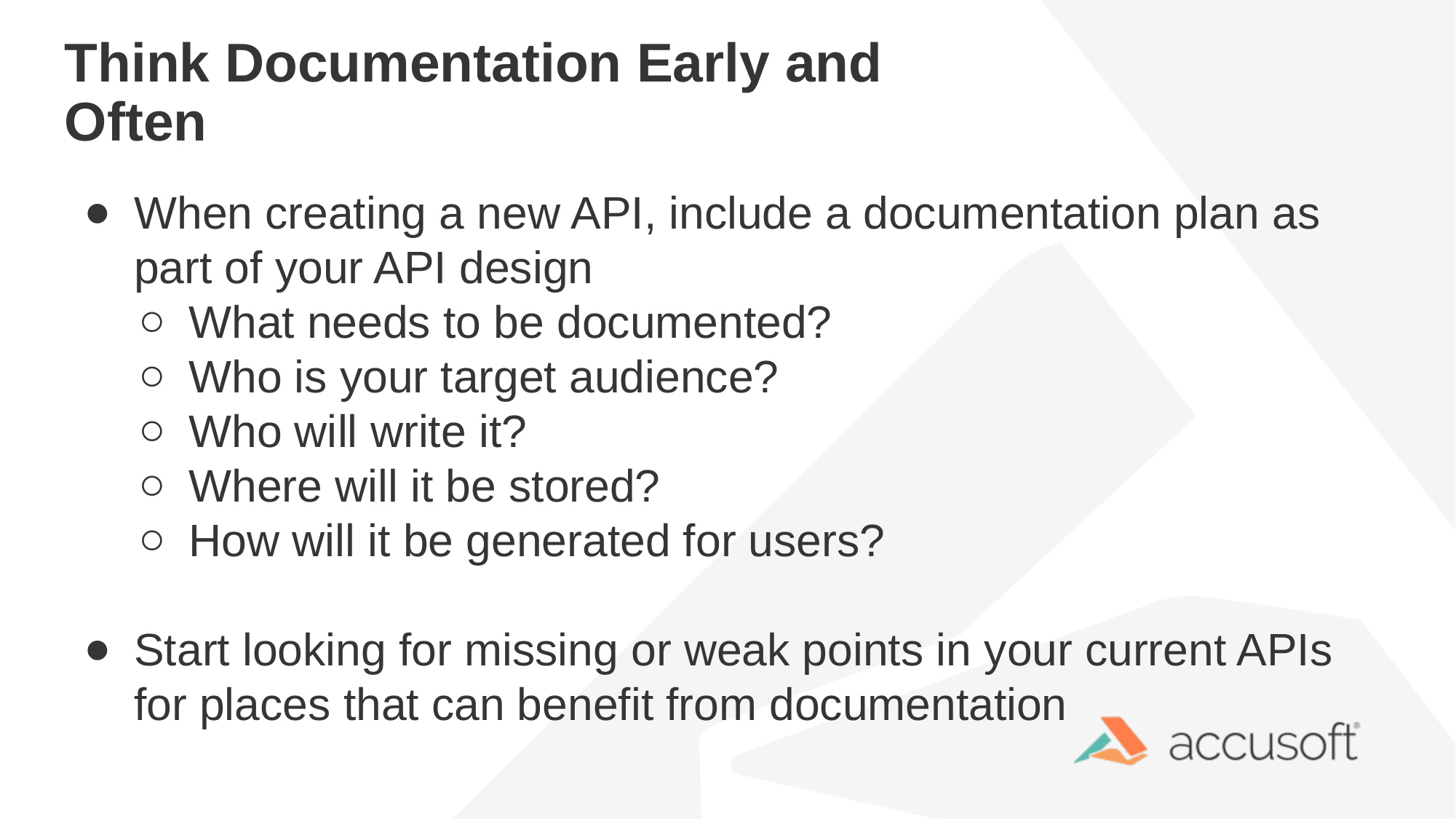

# Think Documentation Early and Often
When creating a new API, include a documentation plan as part of your API design
What needs to be documented?
Who is your target audience?
Who will write it?
Where will it be stored?
How will it be generated for users?
Start looking for missing or weak points in your current APIs for places that can benefit from documentation